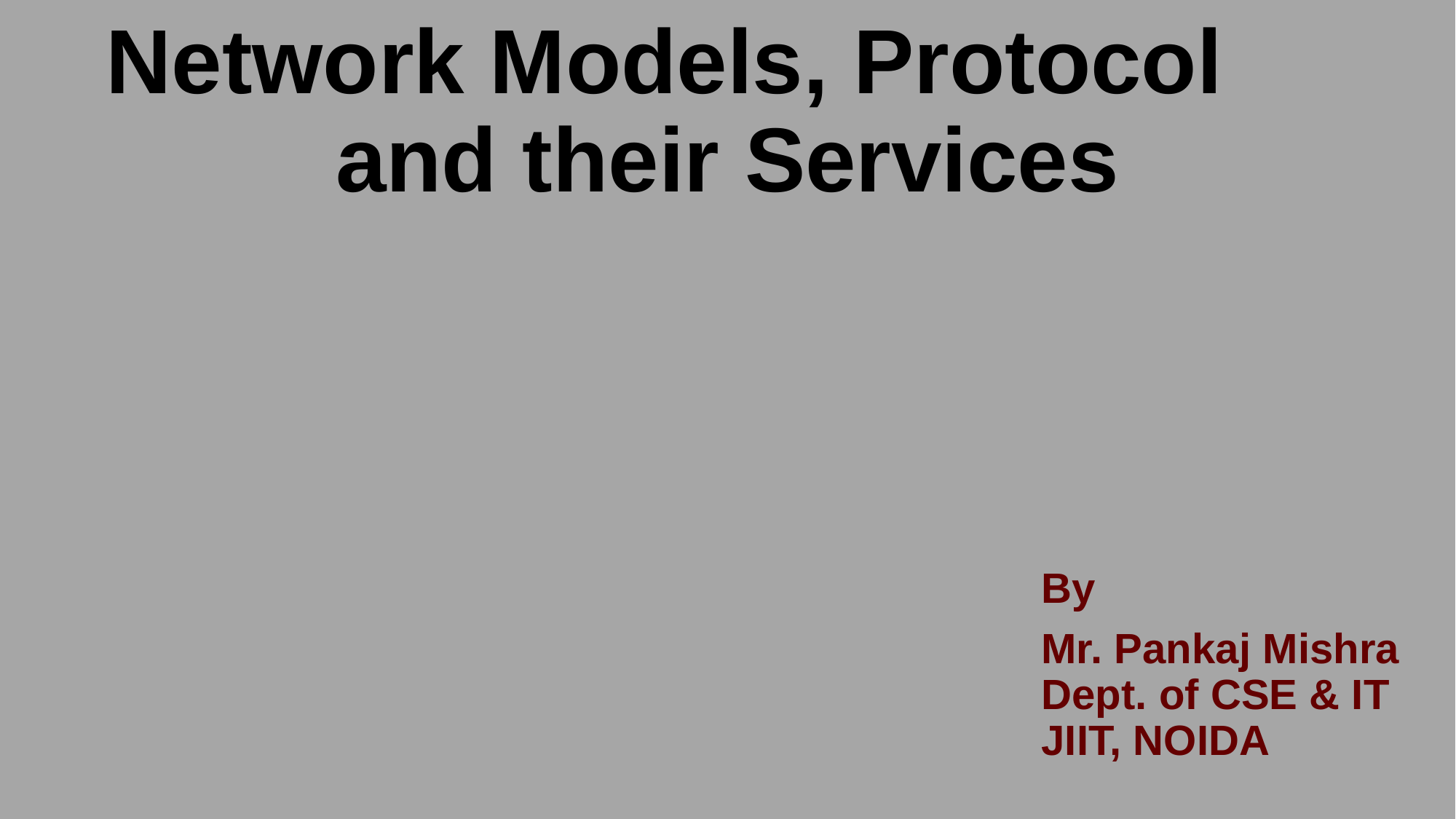

Network Models, Protocol      and their Services

By
Mr. Pankaj Mishra Dept. of CSE & IT
JIIT, NOIDA